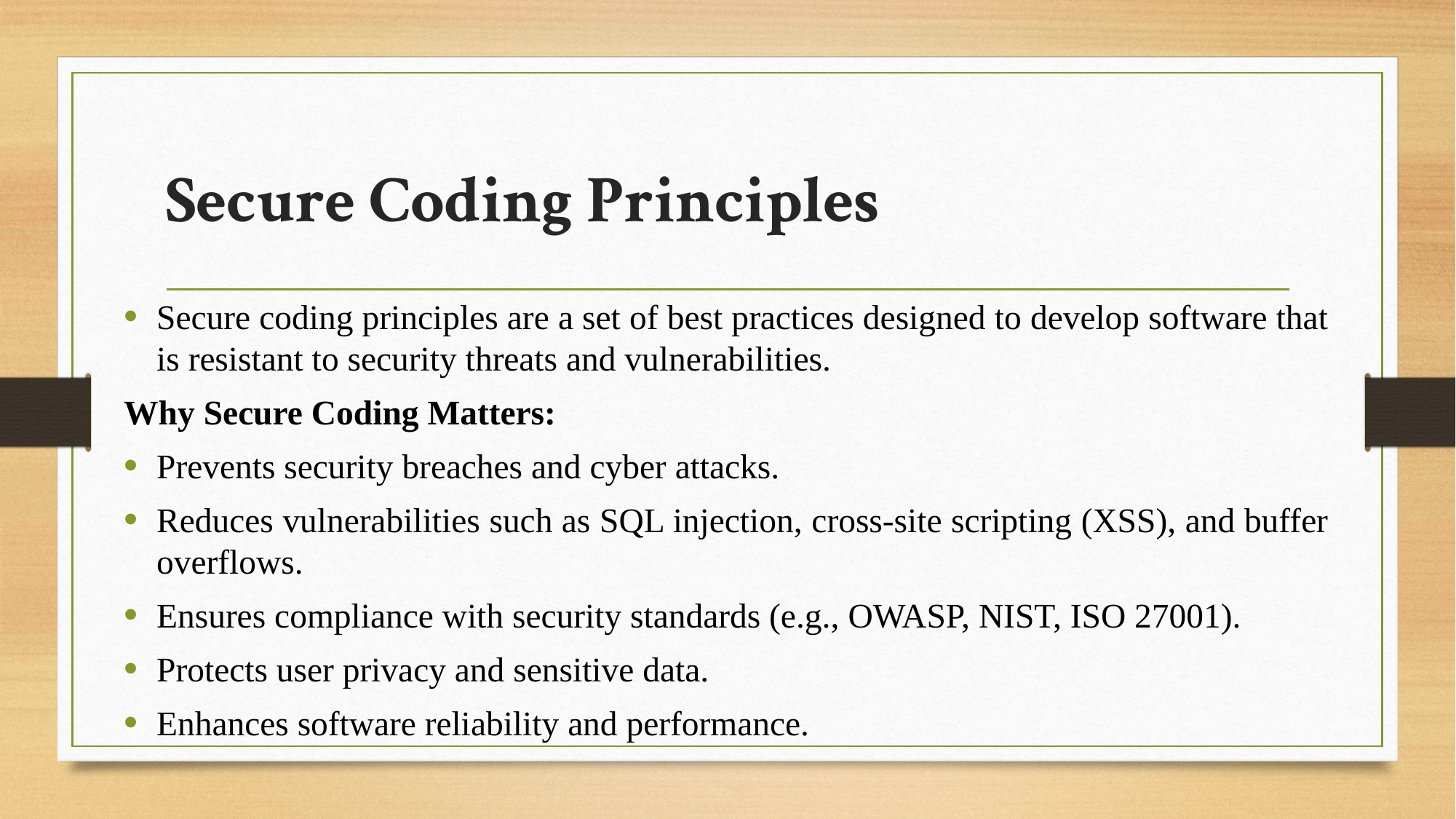

# Secure Coding Principles
Secure coding principles are a set of best practices designed to develop software that is resistant to security threats and vulnerabilities.
Why Secure Coding Matters:
Prevents security breaches and cyber attacks.
Reduces vulnerabilities such as SQL injection, cross-site scripting (XSS), and buffer overflows.
Ensures compliance with security standards (e.g., OWASP, NIST, ISO 27001).
Protects user privacy and sensitive data.
Enhances software reliability and performance.